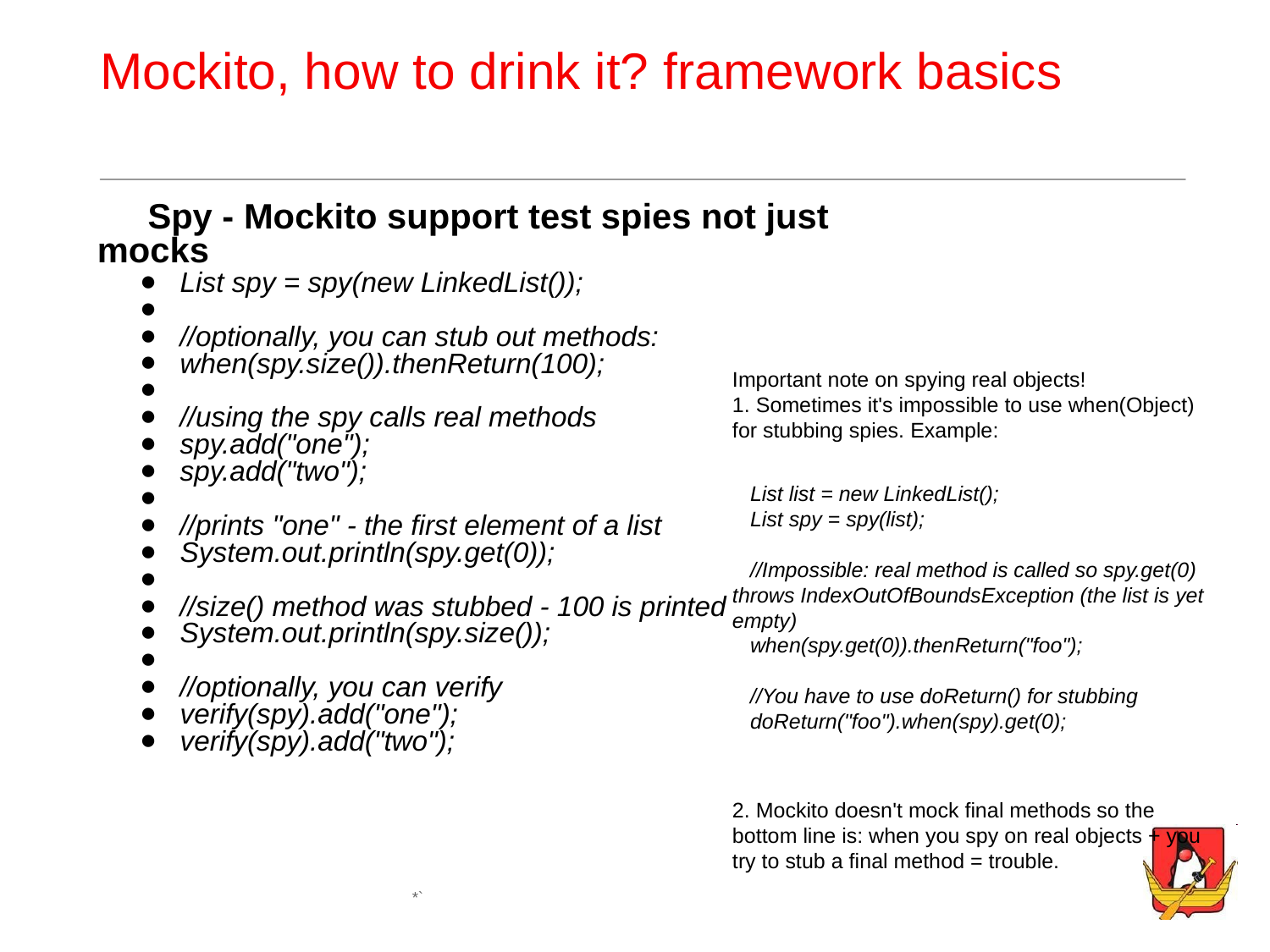

# Mockito, how to drink it? framework basics
   Spy - Mockito support test spies not just mocks
   List spy = spy(new LinkedList());

   //optionally, you can stub out methods:
   when(spy.size()).thenReturn(100);

   //using the spy calls real methods
   spy.add("one");
   spy.add("two");

   //prints "one" - the first element of a list
   System.out.println(spy.get(0));

   //size() method was stubbed - 100 is printed
   System.out.println(spy.size());

   //optionally, you can verify
   verify(spy).add("one");
   verify(spy).add("two");

Important note on spying real objects!
1. Sometimes it's impossible to use when(Object) for stubbing spies. Example:

   List list = new LinkedList();
   List spy = spy(list);

   //Impossible: real method is called so spy.get(0) throws IndexOutOfBoundsException (the list is yet empty)
   when(spy.get(0)).thenReturn("foo");

   //You have to use doReturn() for stubbing
   doReturn("foo").when(spy).get(0);

2. Mockito doesn't mock final methods so the bottom line is: when you spy on real objects + you try to stub a final method = trouble.
*`